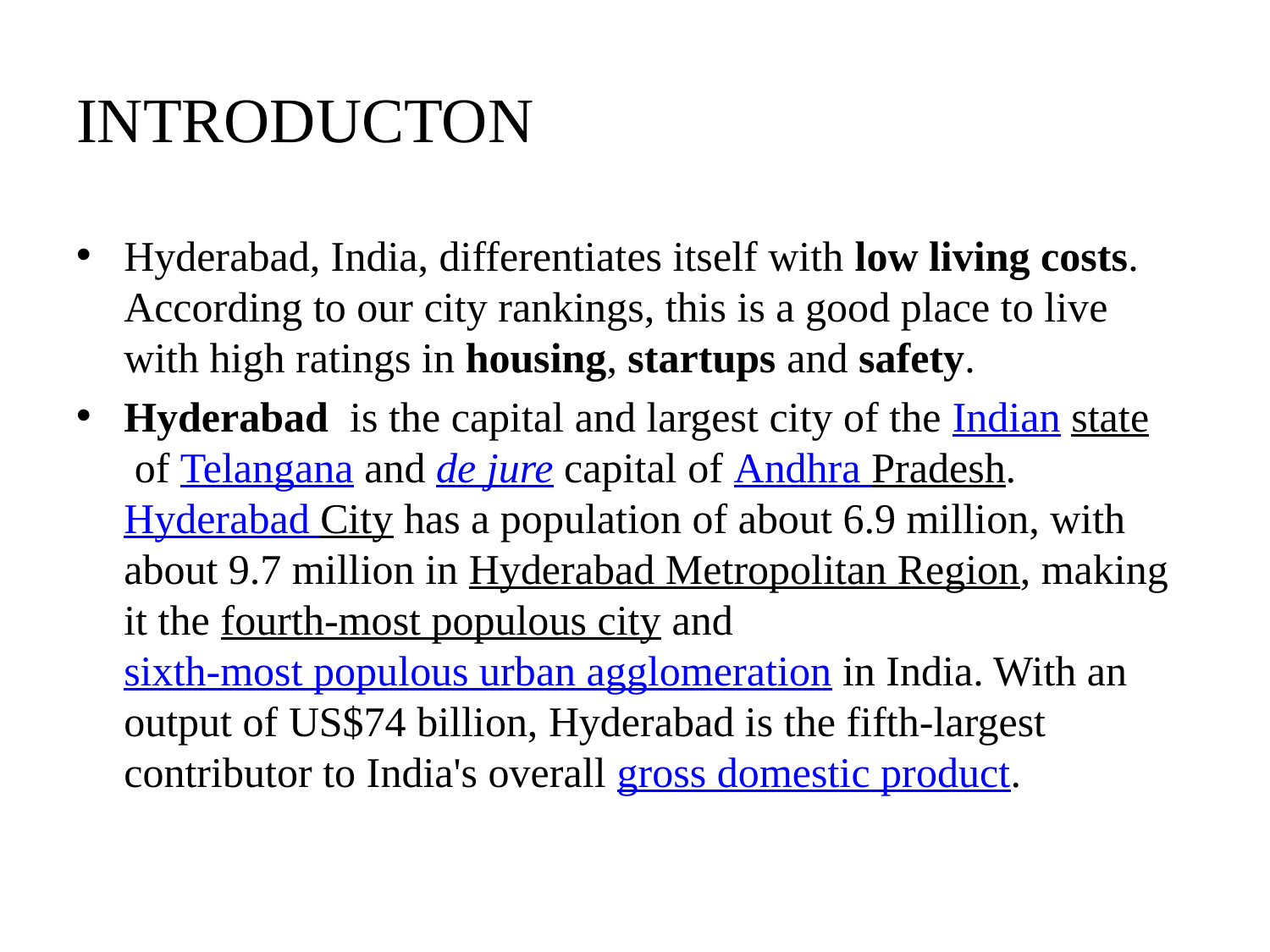

# INTRODUCTON
Hyderabad, India, differentiates itself with low living costs. According to our city rankings, this is a good place to live with high ratings in housing, startups and safety.
Hyderabad  is the capital and largest city of the Indian state of Telangana and de jure capital of Andhra Pradesh.Hyderabad City has a population of about 6.9 million, with about 9.7 million in Hyderabad Metropolitan Region, making it the fourth-most populous city and sixth-most populous urban agglomeration in India. With an output of US$74 billion, Hyderabad is the fifth-largest contributor to India's overall gross domestic product.